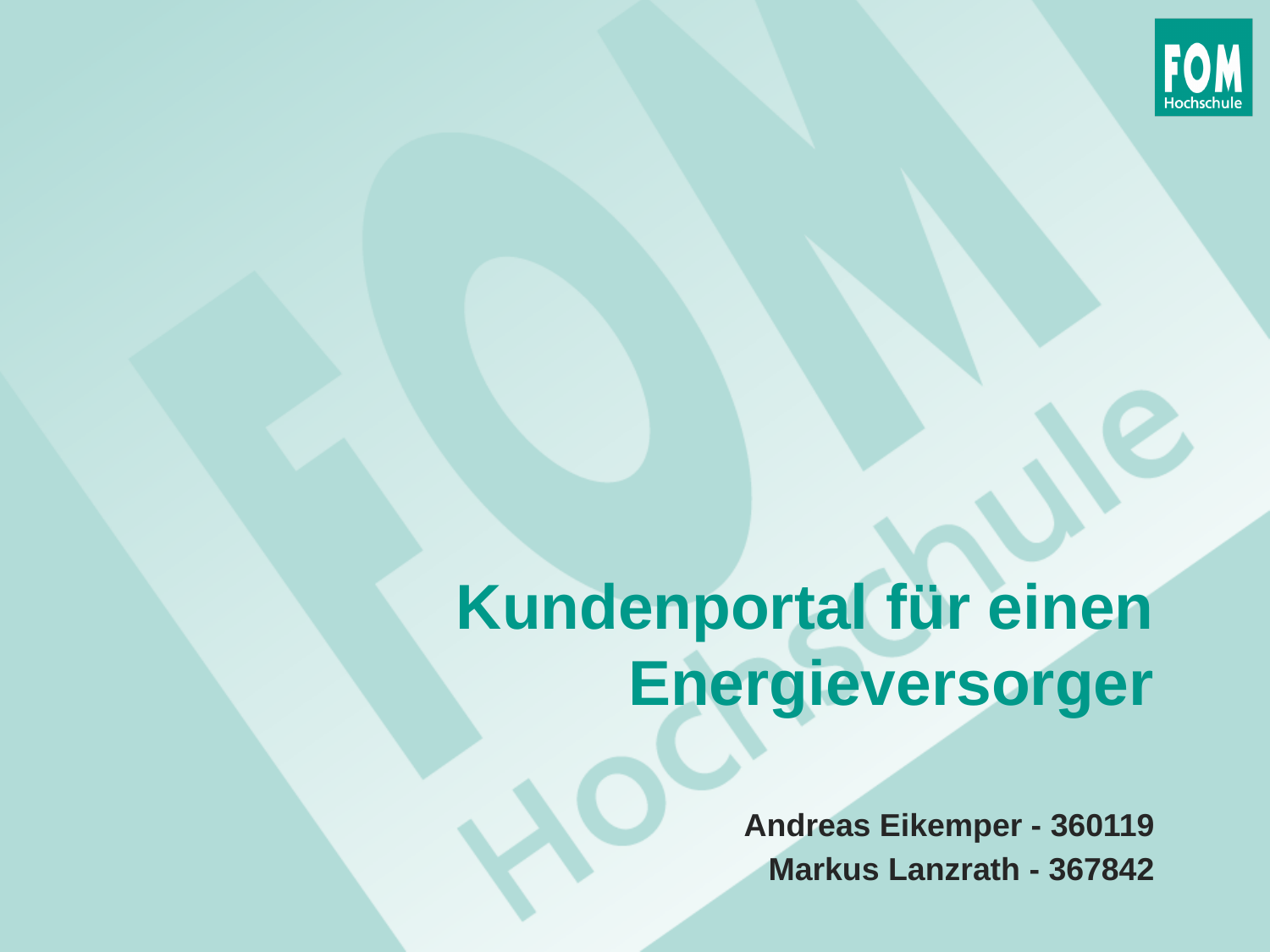

Kundenportal für einen Energieversorger

Andreas Eikemper - 360119
Markus Lanzrath - 367842